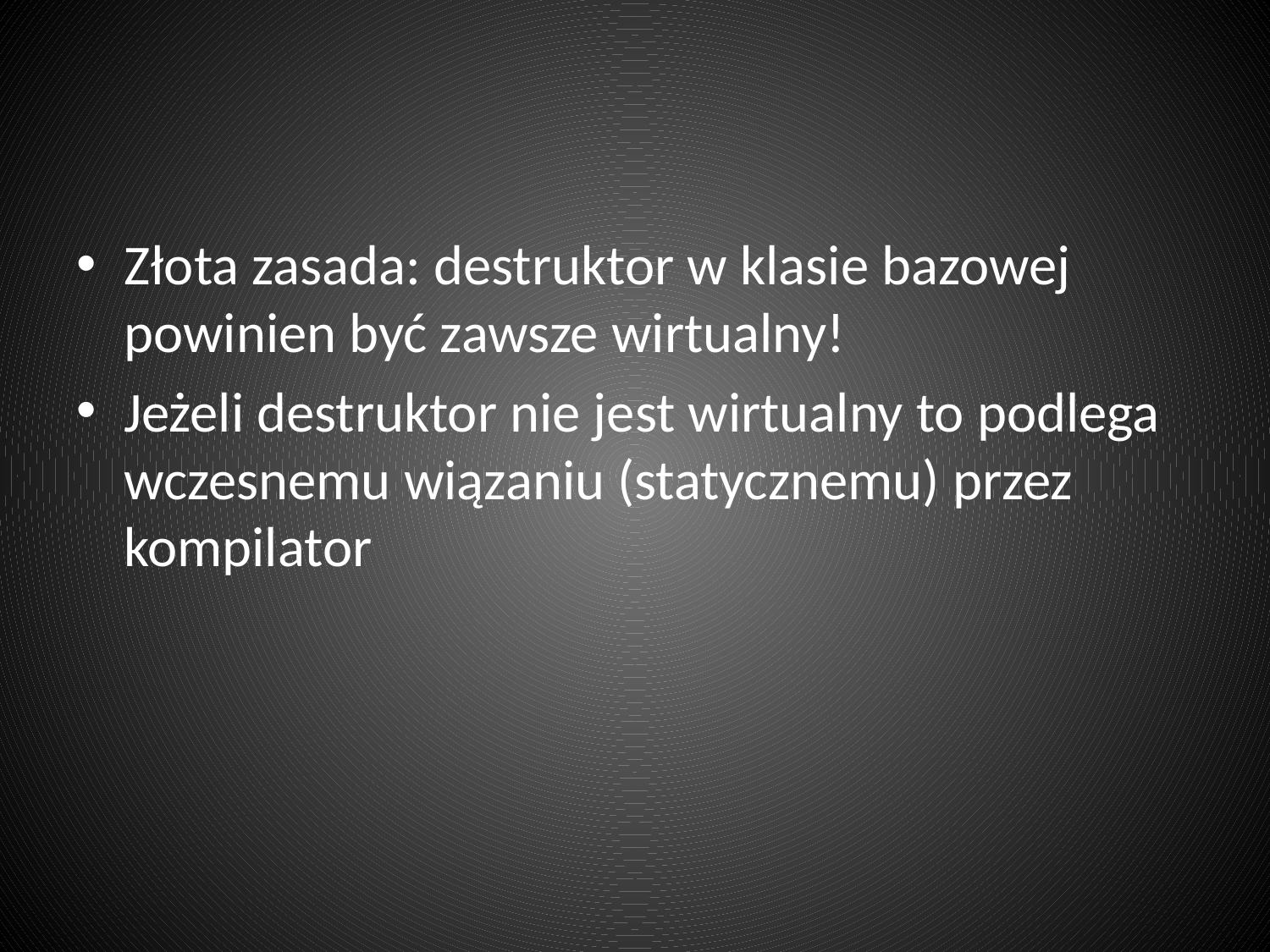

#
Złota zasada: destruktor w klasie bazowej powinien być zawsze wirtualny!
Jeżeli destruktor nie jest wirtualny to podlega wczesnemu wiązaniu (statycznemu) przez kompilator